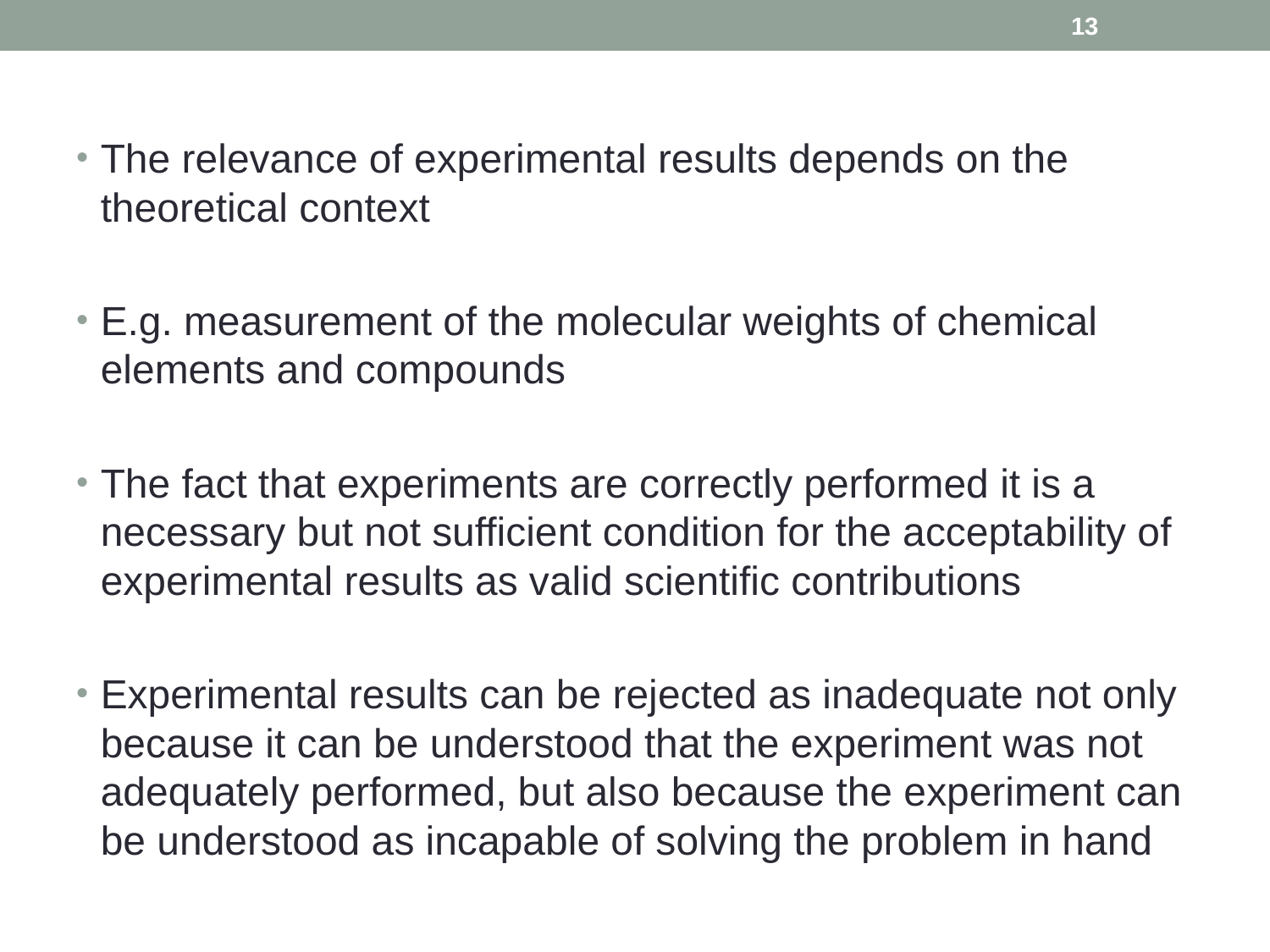

13
#
The relevance of experimental results depends on the theoretical context

E.g. measurement of the molecular weights of chemical elements and compounds

The fact that experiments are correctly performed it is a necessary but not sufficient condition for the acceptability of experimental results as valid scientific contributions

Experimental results can be rejected as inadequate not only because it can be understood that the experiment was not adequately performed, but also because the experiment can be understood as incapable of solving the problem in hand